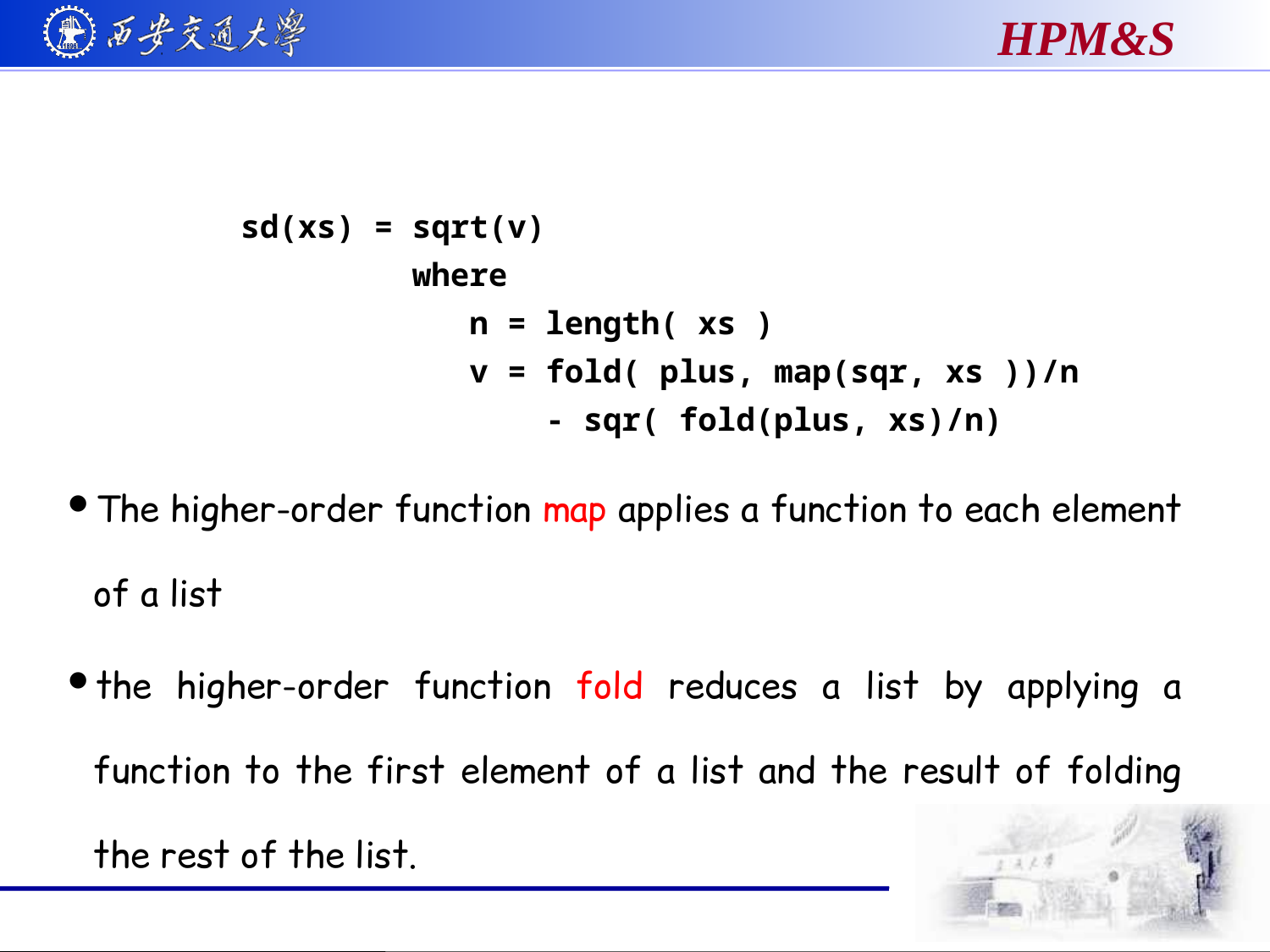

#
sd(xs) = sqrt(v)
         where
            n = length( xs )
            v = fold( plus, map(sqr, xs ))/n
                - sqr( fold(plus, xs)/n)
The higher-order function map applies a function to each element of a list
the higher-order function fold reduces a list by applying a function to the first element of a list and the result of folding the rest of the list.